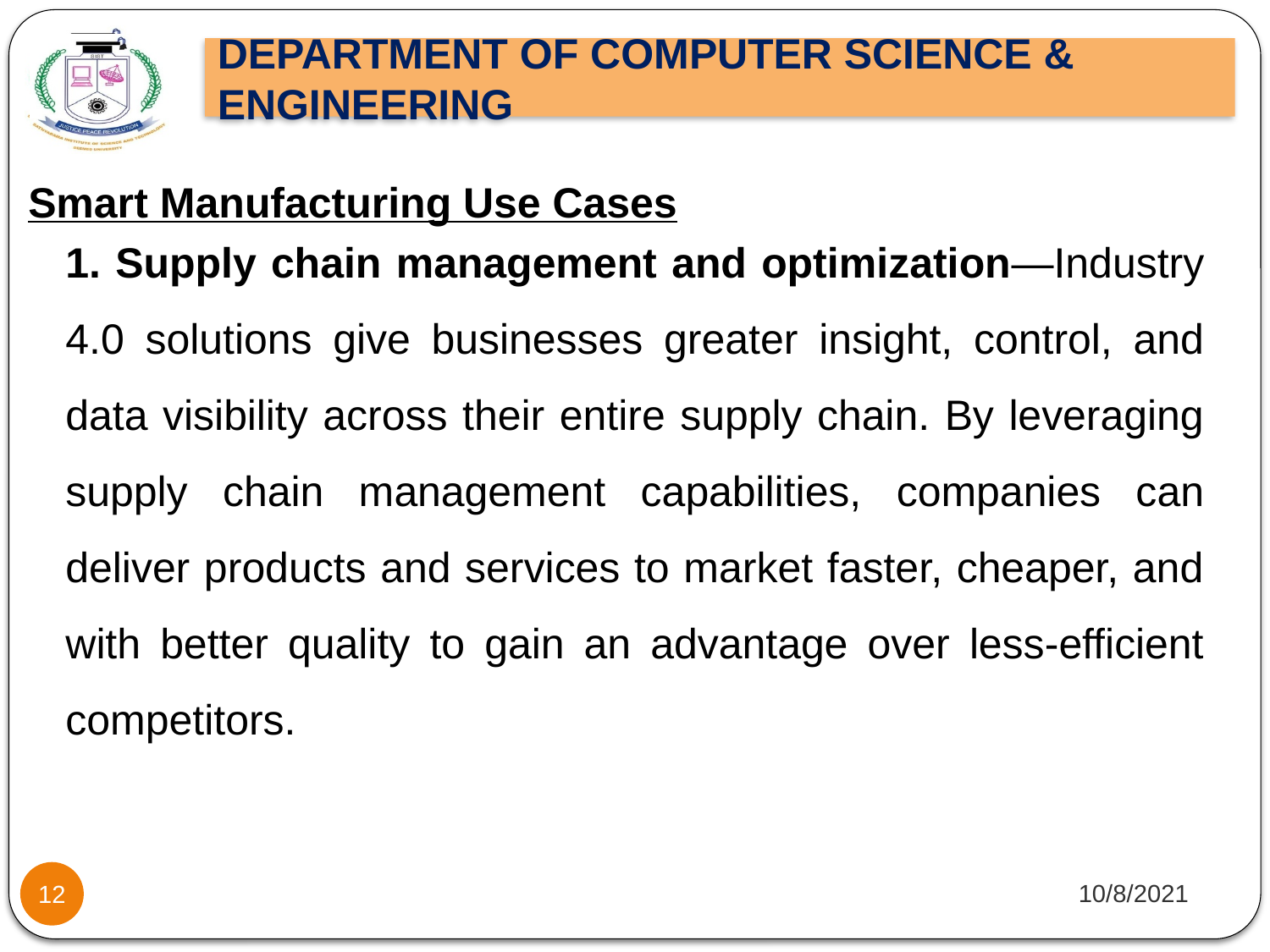

Smart Manufacturing Use Cases
1. Supply chain management and optimization—Industry 4.0 solutions give businesses greater insight, control, and data visibility across their entire supply chain. By leveraging supply chain management capabilities, companies can deliver products and services to market faster, cheaper, and with better quality to gain an advantage over less-efficient competitors.
10/8/2021
12